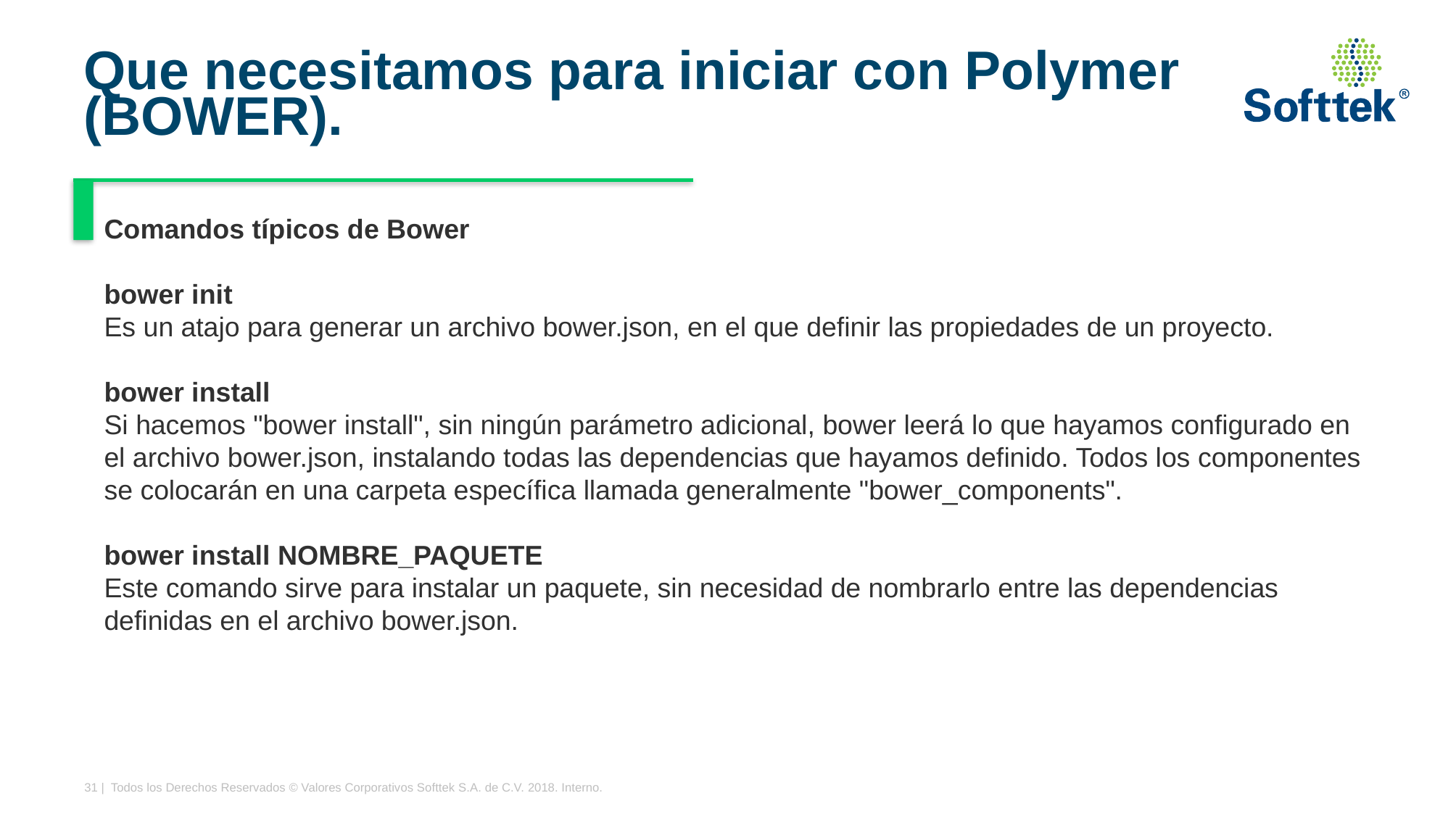

# Que necesitamos para iniciar con Polymer (BOWER).

Comandos típicos de Bower

bower init 
Es un atajo para generar un archivo bower.json, en el que definir las propiedades de un proyecto. 
bower install 
Si hacemos "bower install", sin ningún parámetro adicional, bower leerá lo que hayamos configurado en el archivo bower.json, instalando todas las dependencias que hayamos definido. Todos los componentes se colocarán en una carpeta específica llamada generalmente "bower_components". 
bower install NOMBRE_PAQUETE 
Este comando sirve para instalar un paquete, sin necesidad de nombrarlo entre las dependencias definidas en el archivo bower.json.